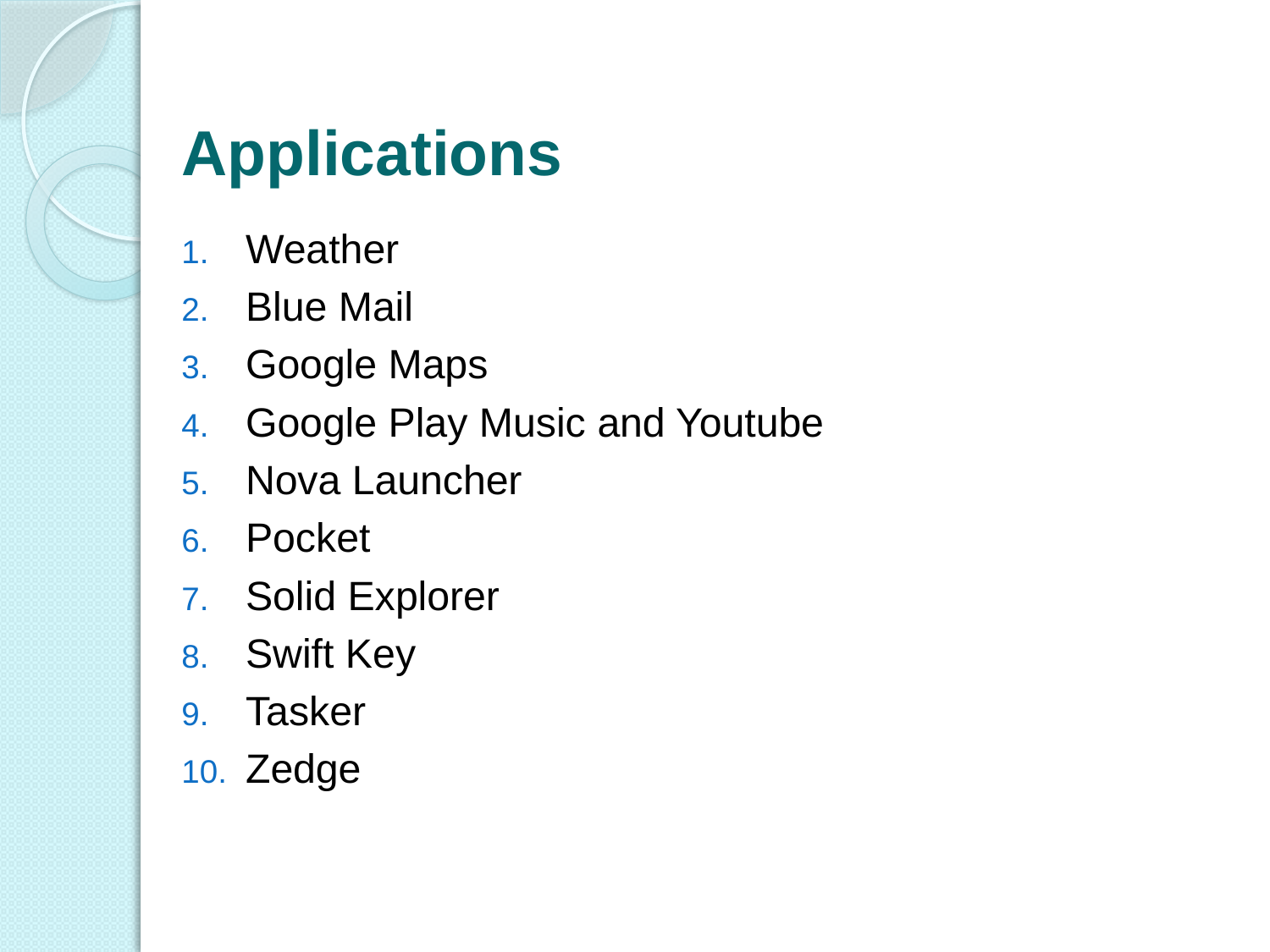

Applications

Weather
Blue Mail
Google Maps
Google Play Music and Youtube
Nova Launcher
Pocket
Solid Explorer
Swift Key
Tasker
Zedge